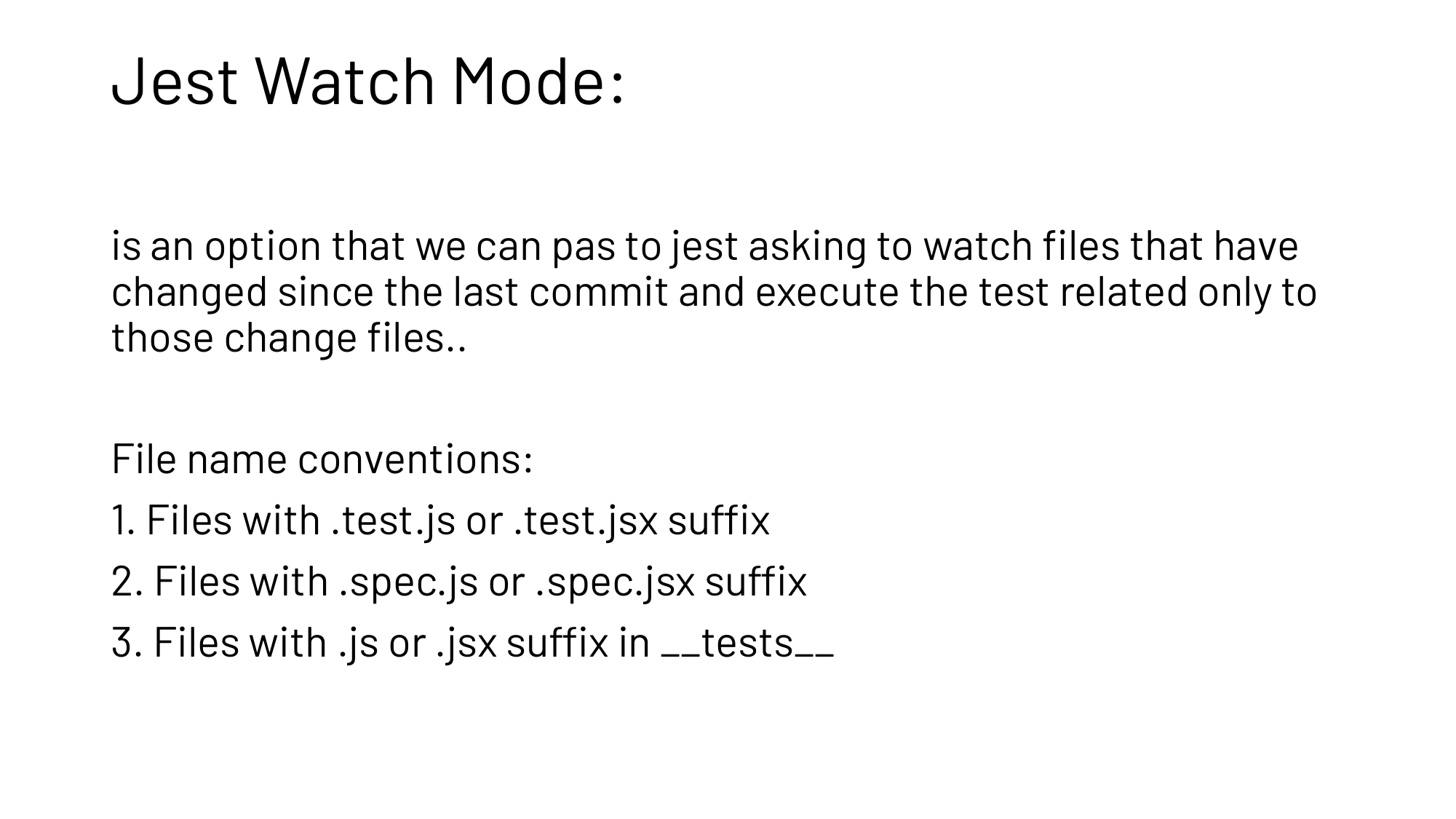

# Jest Watch Mode:
is an option that we can pas to jest asking to watch files that have changed since the last commit and execute the test related only to those change files..

File name conventions:
1. Files with .test.js or .test.jsx suffix
2. Files with .spec.js or .spec.jsx suffix
3. Files with .js or .jsx suffix in __tests__